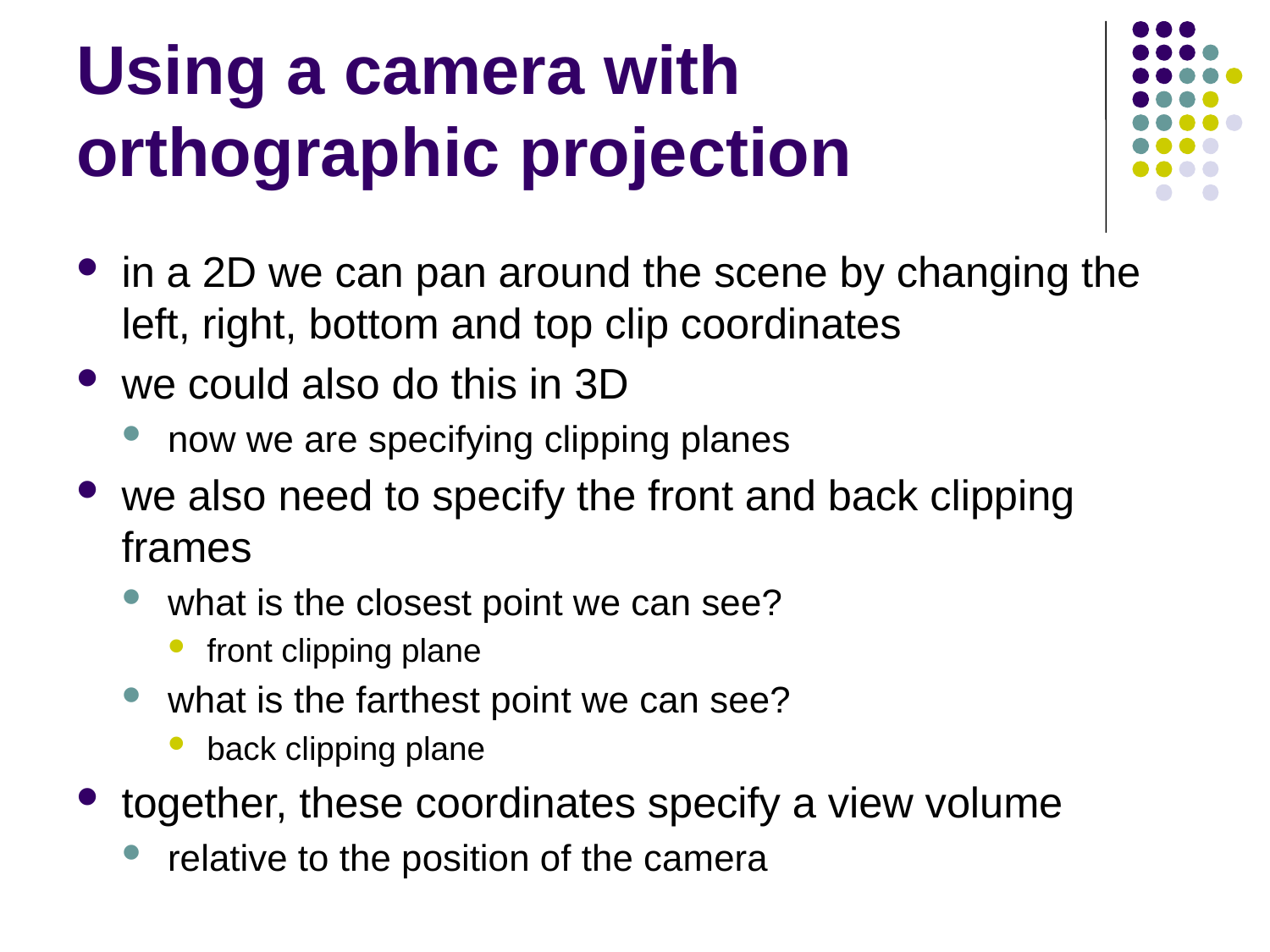

# Using a camera with orthographic projection
in a 2D we can pan around the scene by changing the left, right, bottom and top clip coordinates
we could also do this in 3D
now we are specifying clipping planes
we also need to specify the front and back clipping frames
what is the closest point we can see?
front clipping plane
what is the farthest point we can see?
back clipping plane
together, these coordinates specify a view volume
relative to the position of the camera